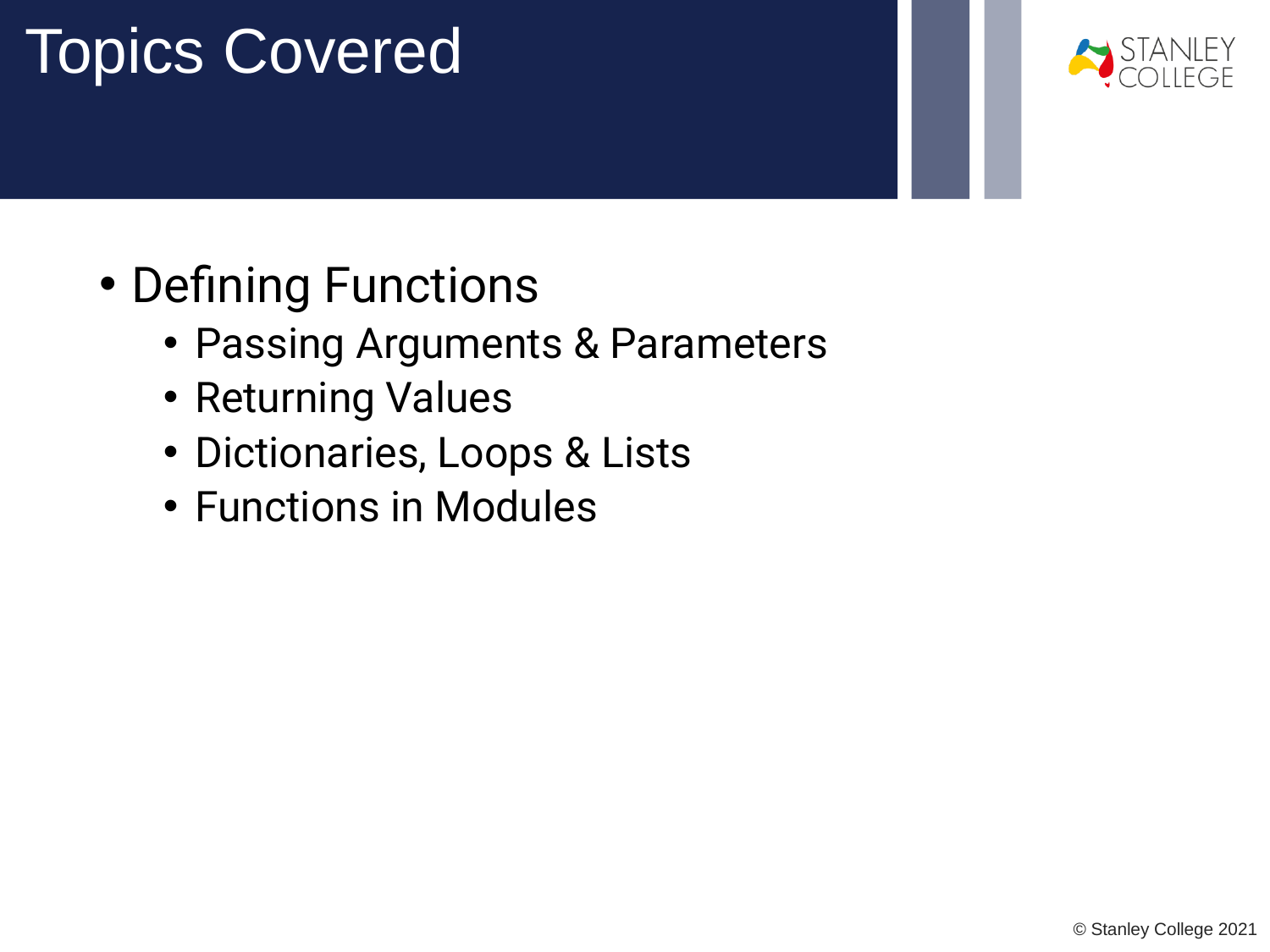

# Topics Covered

Defining Functions
Passing Arguments & Parameters
Returning Values
Dictionaries, Loops & Lists
Functions in Modules